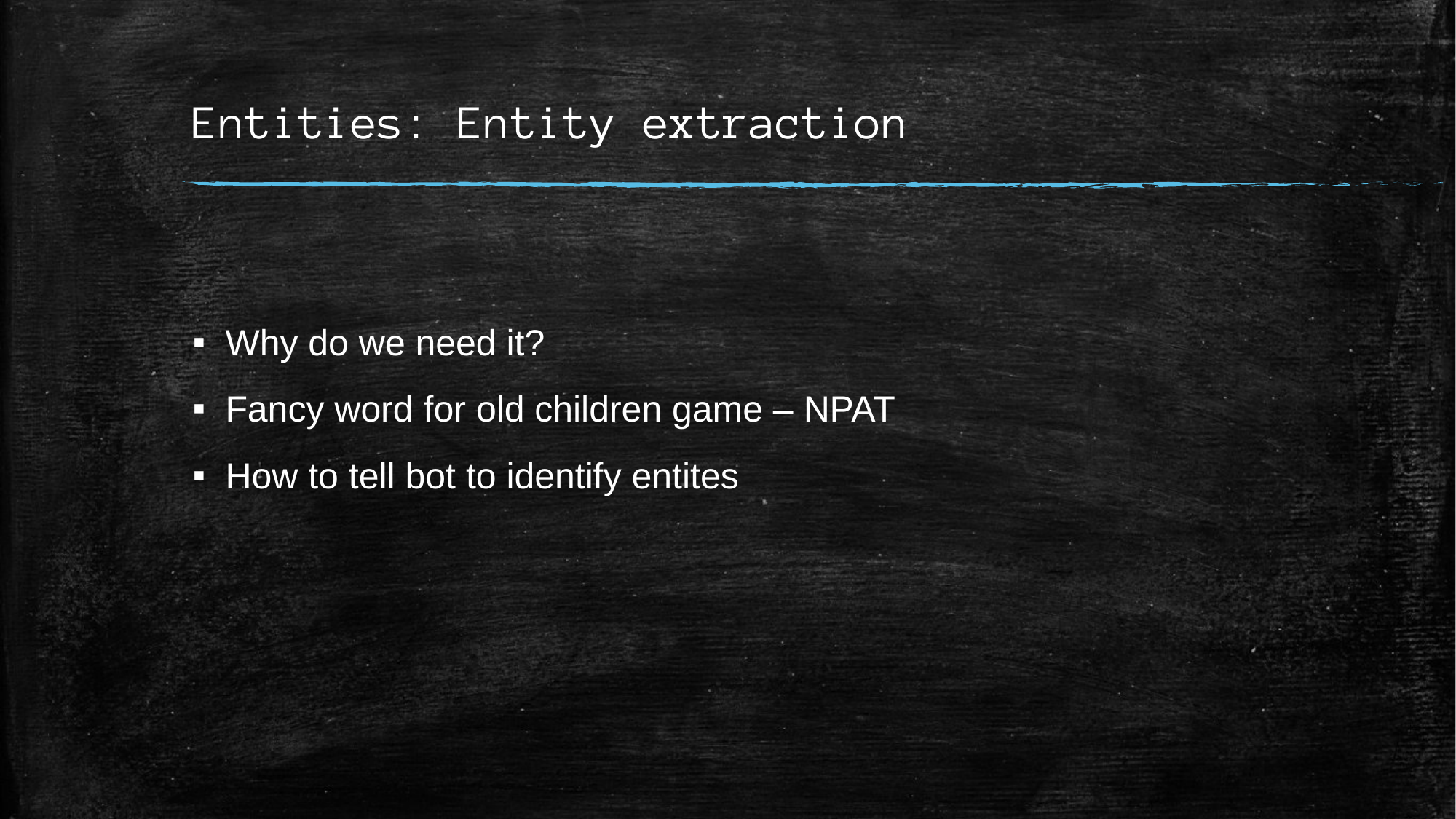

# Entities: Entity extraction
Why do we need it?
Fancy word for old children game – NPAT
How to tell bot to identify entites